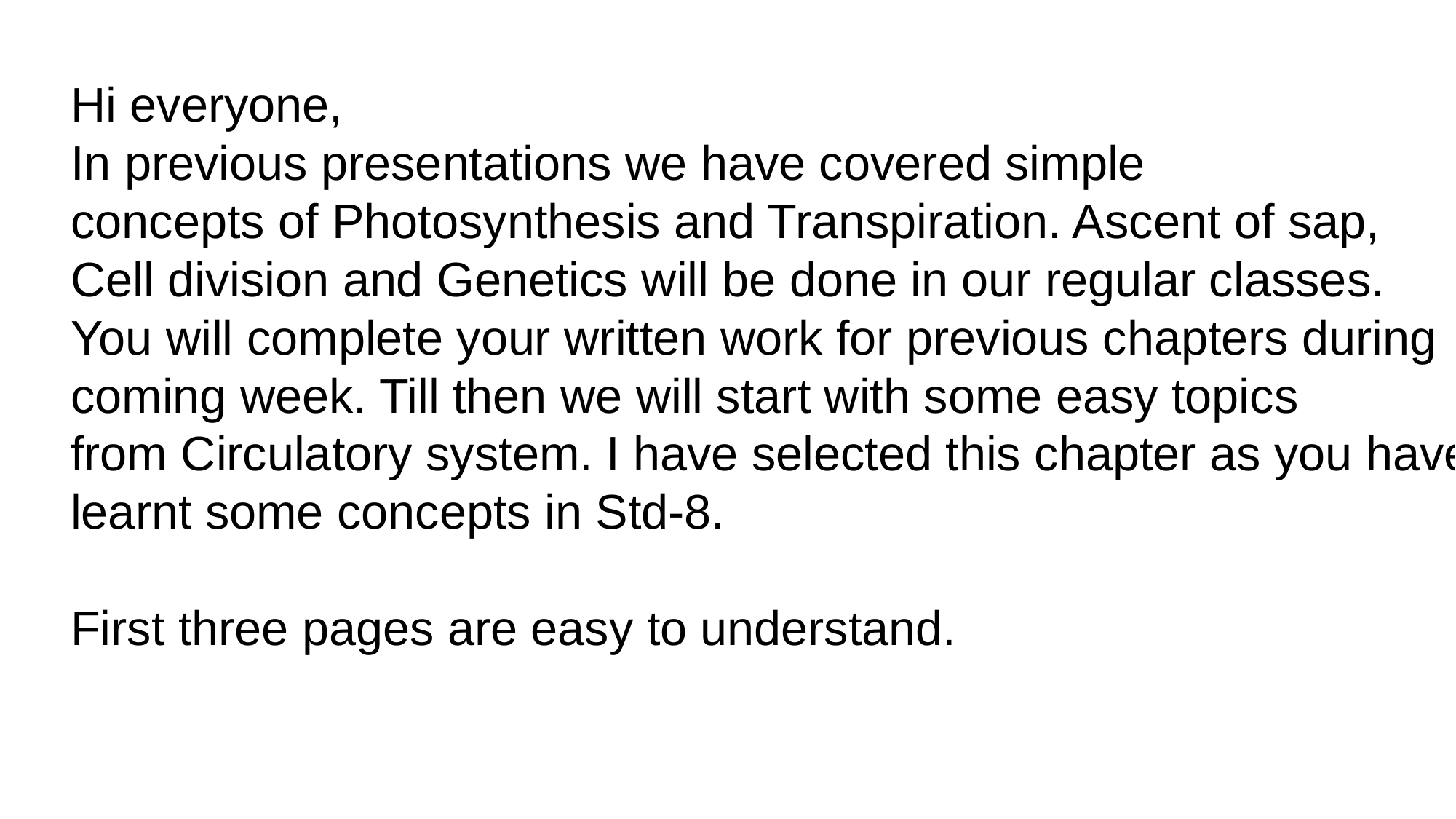

Hi everyone,
In previous presentations we have covered simple
concepts of Photosynthesis and Transpiration. Ascent of sap,
Cell division and Genetics will be done in our regular classes.
You will complete your written work for previous chapters during
coming week. Till then we will start with some easy topics
from Circulatory system. I have selected this chapter as you have
learnt some concepts in Std-8.

First three pages are easy to understand.